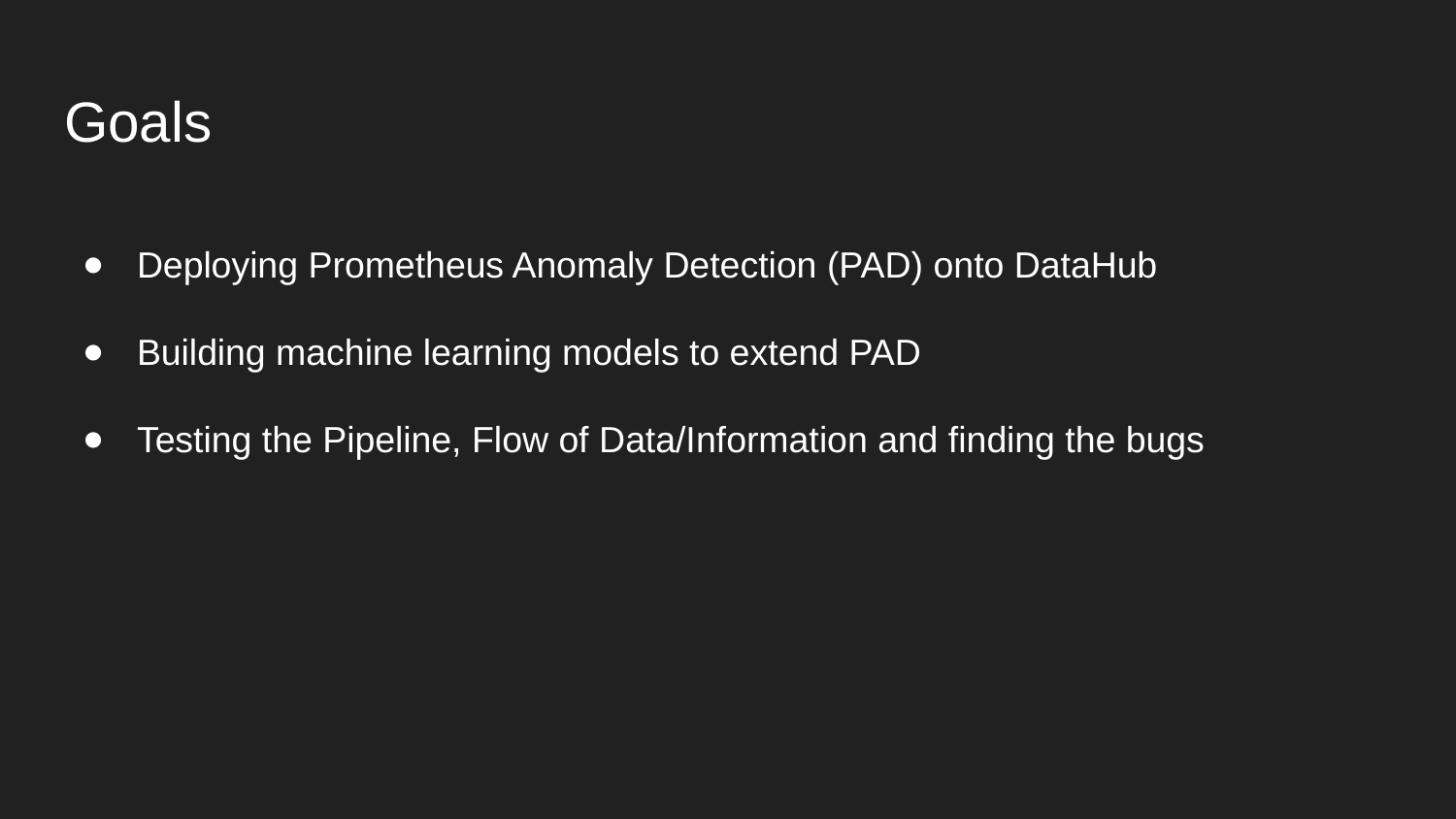

# Goals

Deploying Prometheus Anomaly Detection (PAD) onto DataHub
Building machine learning models to extend PAD
Testing the Pipeline, Flow of Data/Information and finding the bugs